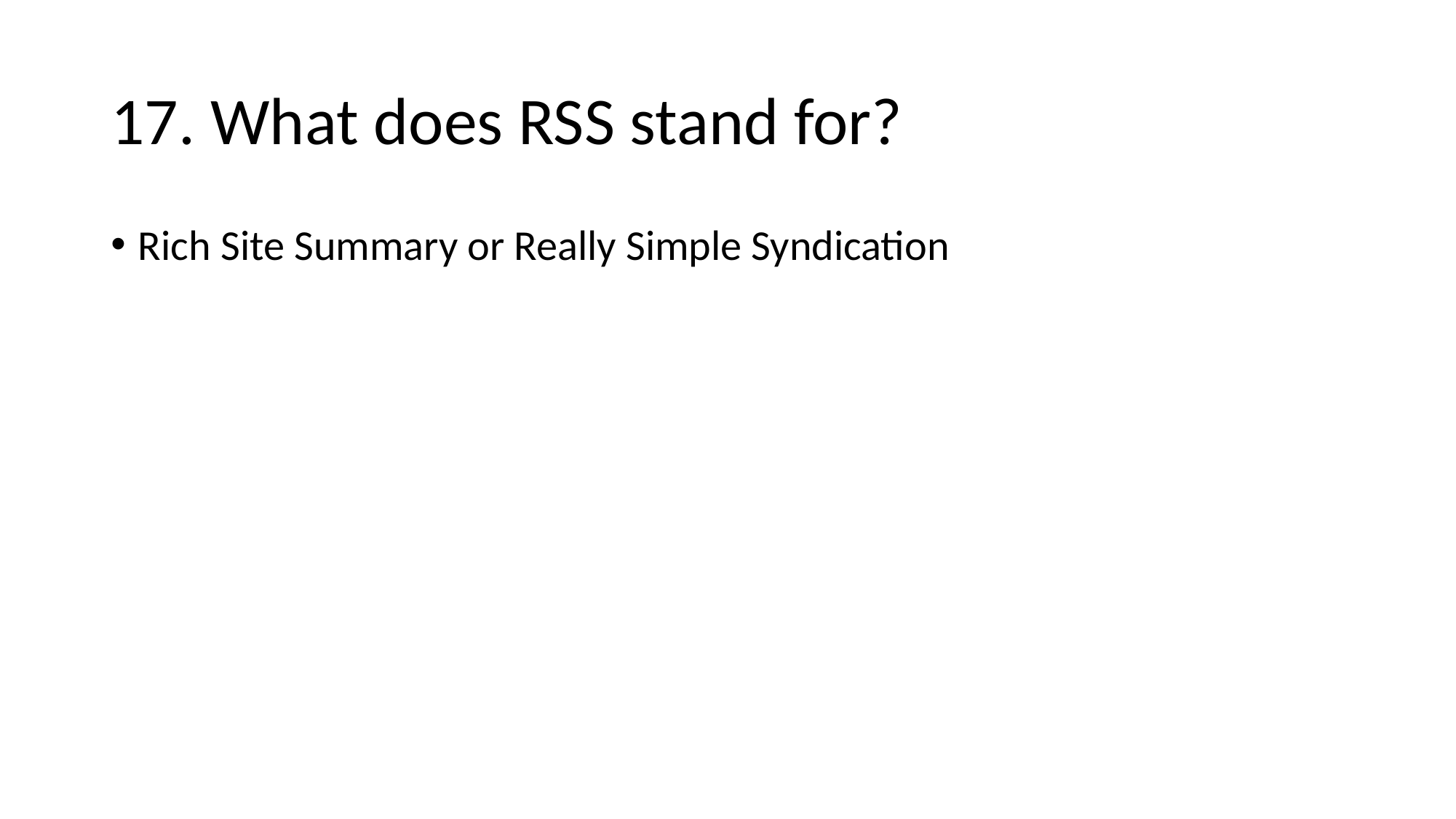

# 17. What does RSS stand for?
Rich Site Summary or Really Simple Syndication